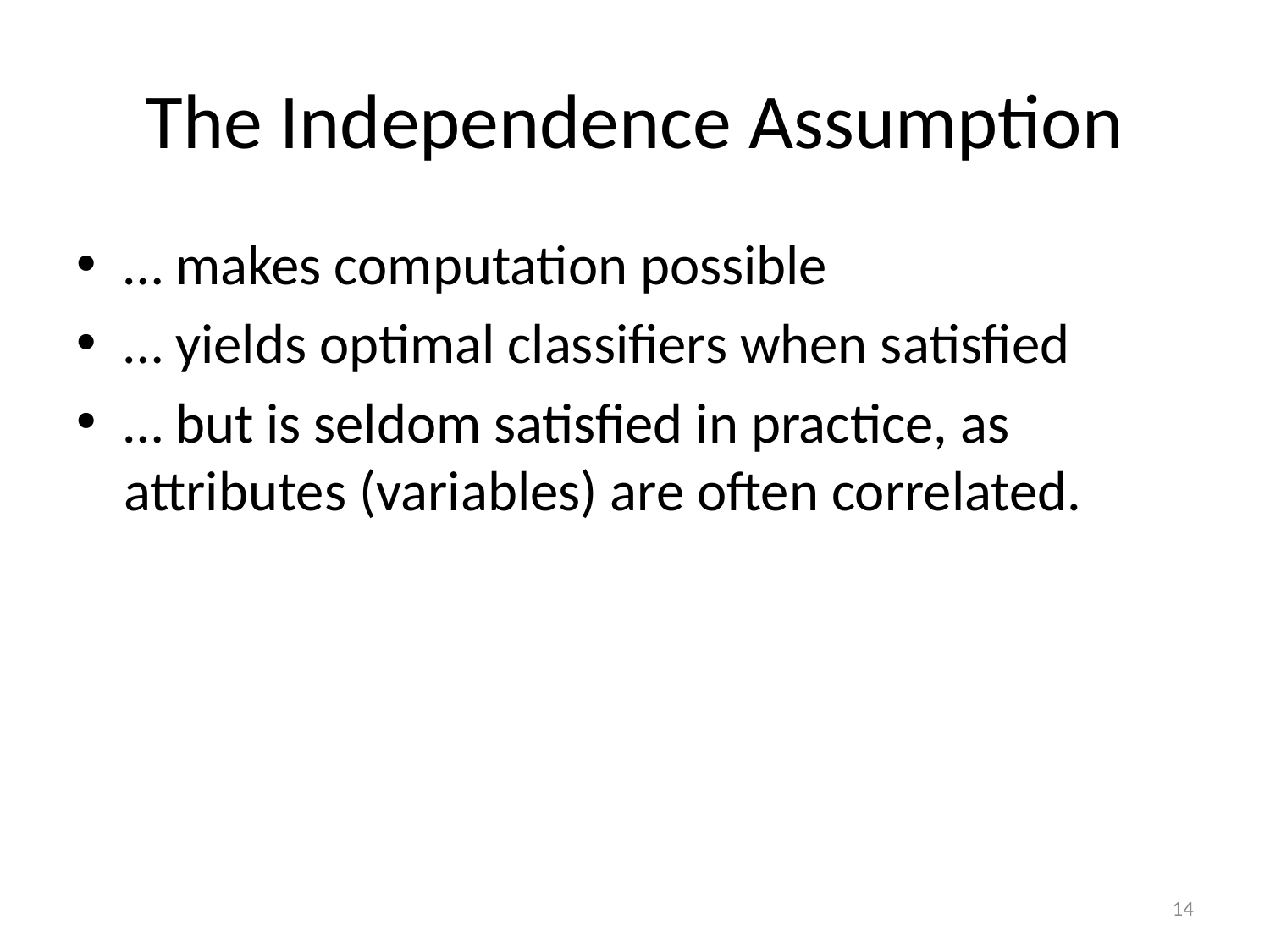

# The Independence Assumption
… makes computation possible
… yields optimal classifiers when satisfied
… but is seldom satisfied in practice, as attributes (variables) are often correlated.
14